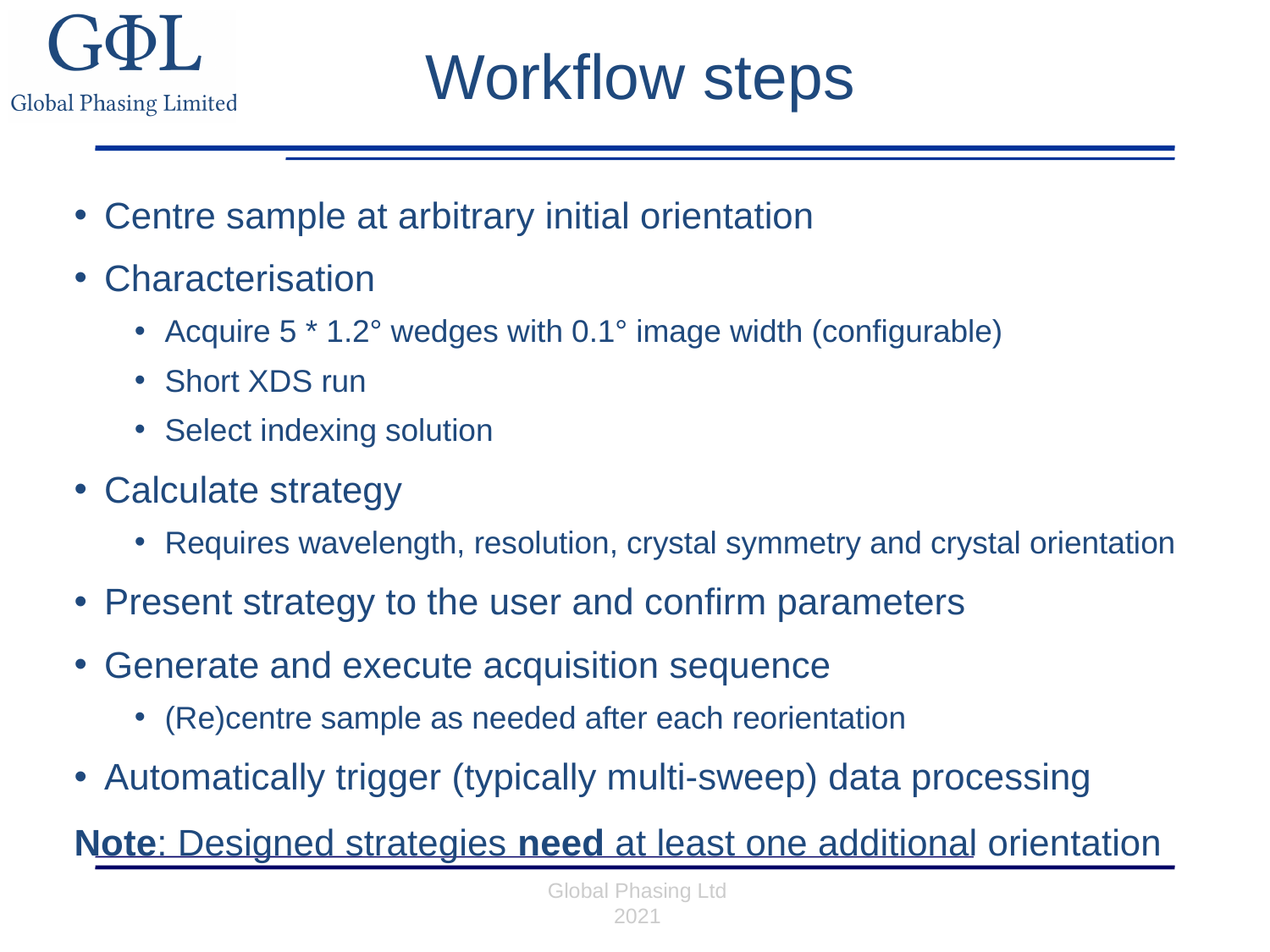

Workflow steps

Centre sample at arbitrary initial orientation
Characterisation
Acquire 5 * 1.2° wedges with 0.1° image width (configurable)
Short XDS run
Select indexing solution
Calculate strategy
Requires wavelength, resolution, crystal symmetry and crystal orientation
Present strategy to the user and confirm parameters
Generate and execute acquisition sequence
(Re)centre sample as needed after each reorientation
Automatically trigger (typically multi-sweep) data processing
Note: Designed strategies need at least one additional orientation